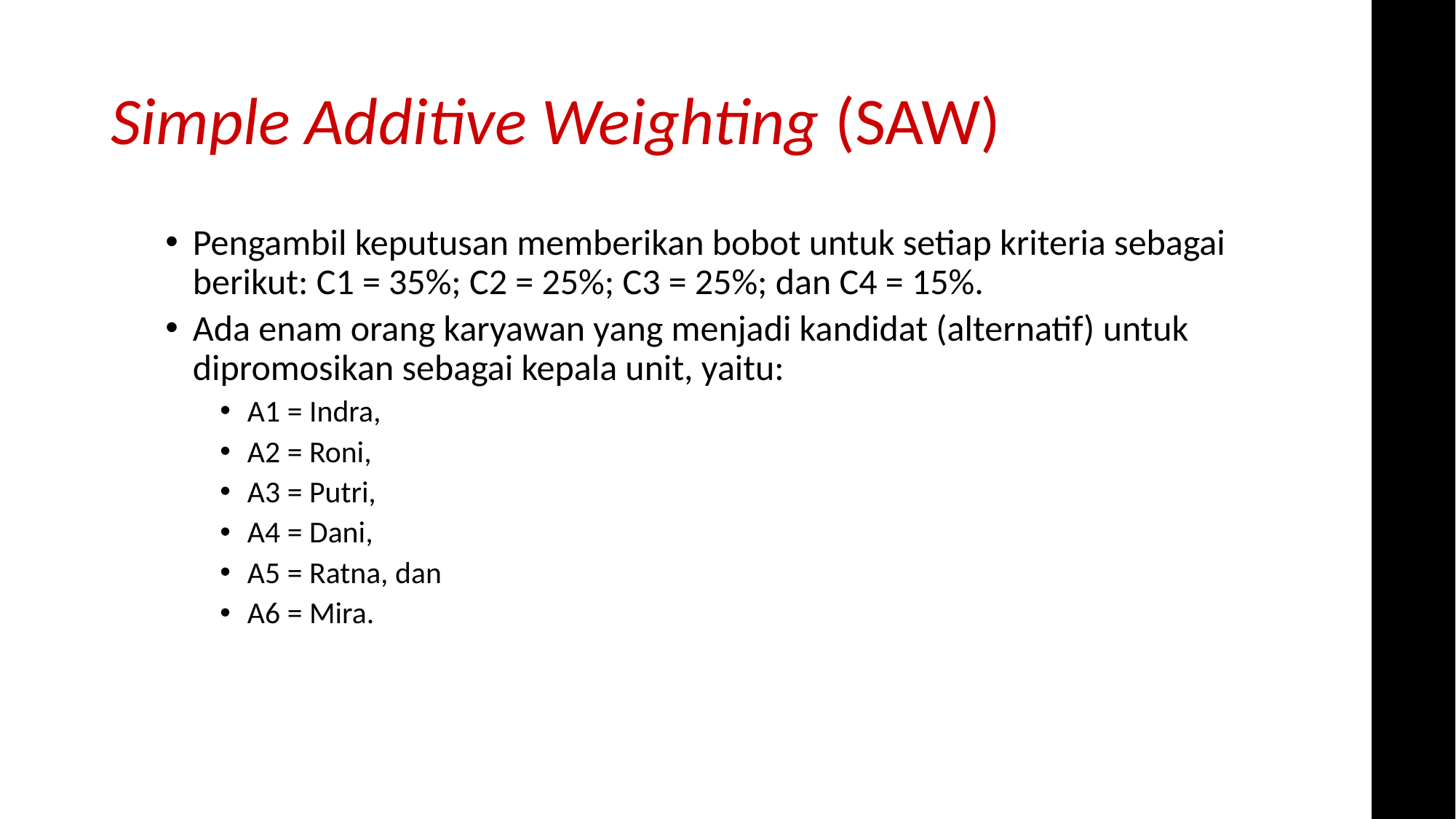

# Simple Additive Weighting (SAW)
Pengambil keputusan memberikan bobot untuk setiap kriteria sebagai berikut: C1 = 35%; C2 = 25%; C3 = 25%; dan C4 = 15%.
Ada enam orang karyawan yang menjadi kandidat (alternatif) untuk dipromosikan sebagai kepala unit, yaitu:
A1 = Indra,
A2 = Roni,
A3 = Putri,
A4 = Dani,
A5 = Ratna, dan
A6 = Mira.